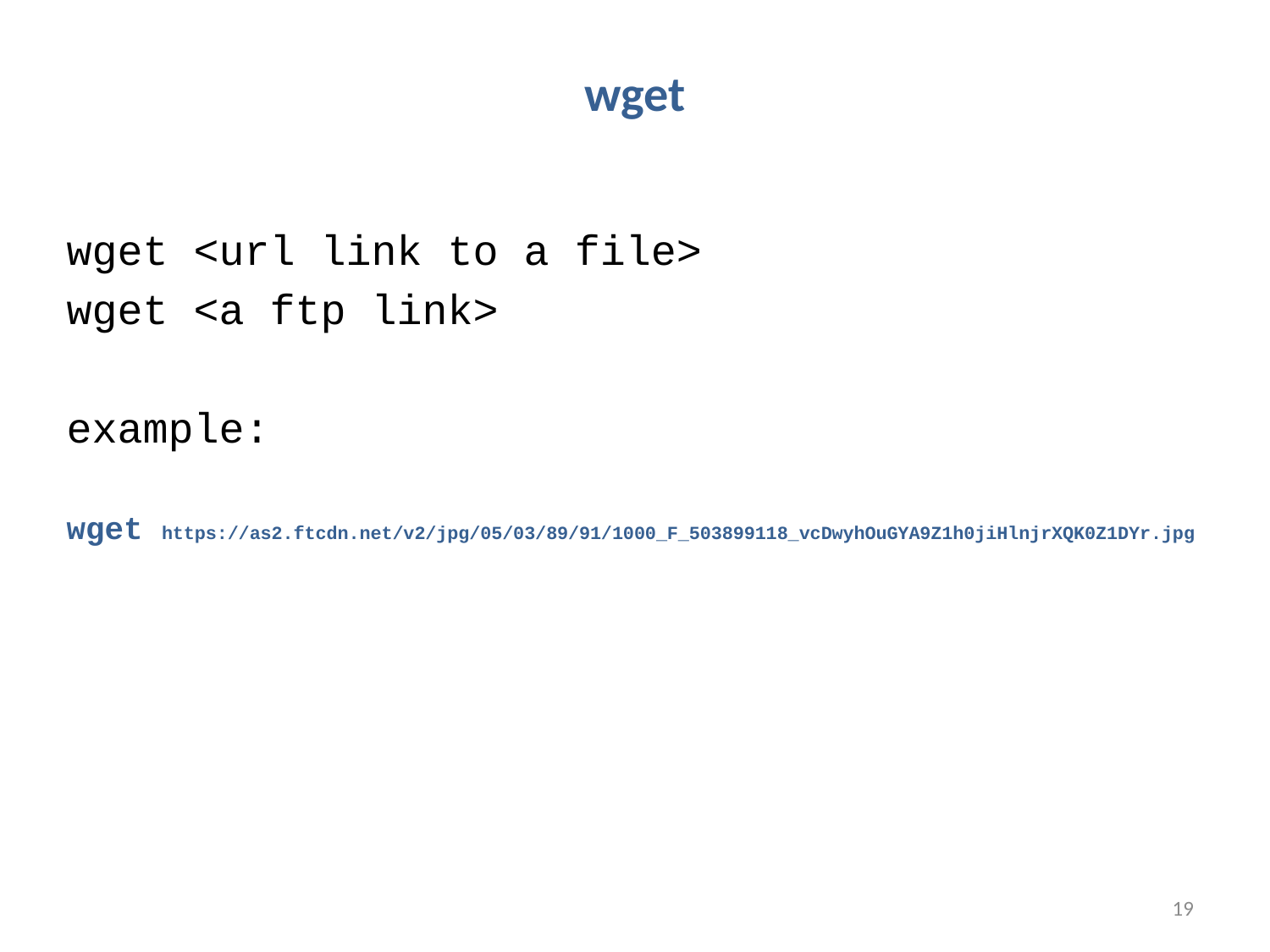

# wget
wget <url link to a file>
wget <a ftp link>

example:

wget https://as2.ftcdn.net/v2/jpg/05/03/89/91/1000_F_503899118_vcDwyhOuGYA9Z1h0jiHlnjrXQK0Z1DYr.jpg

19